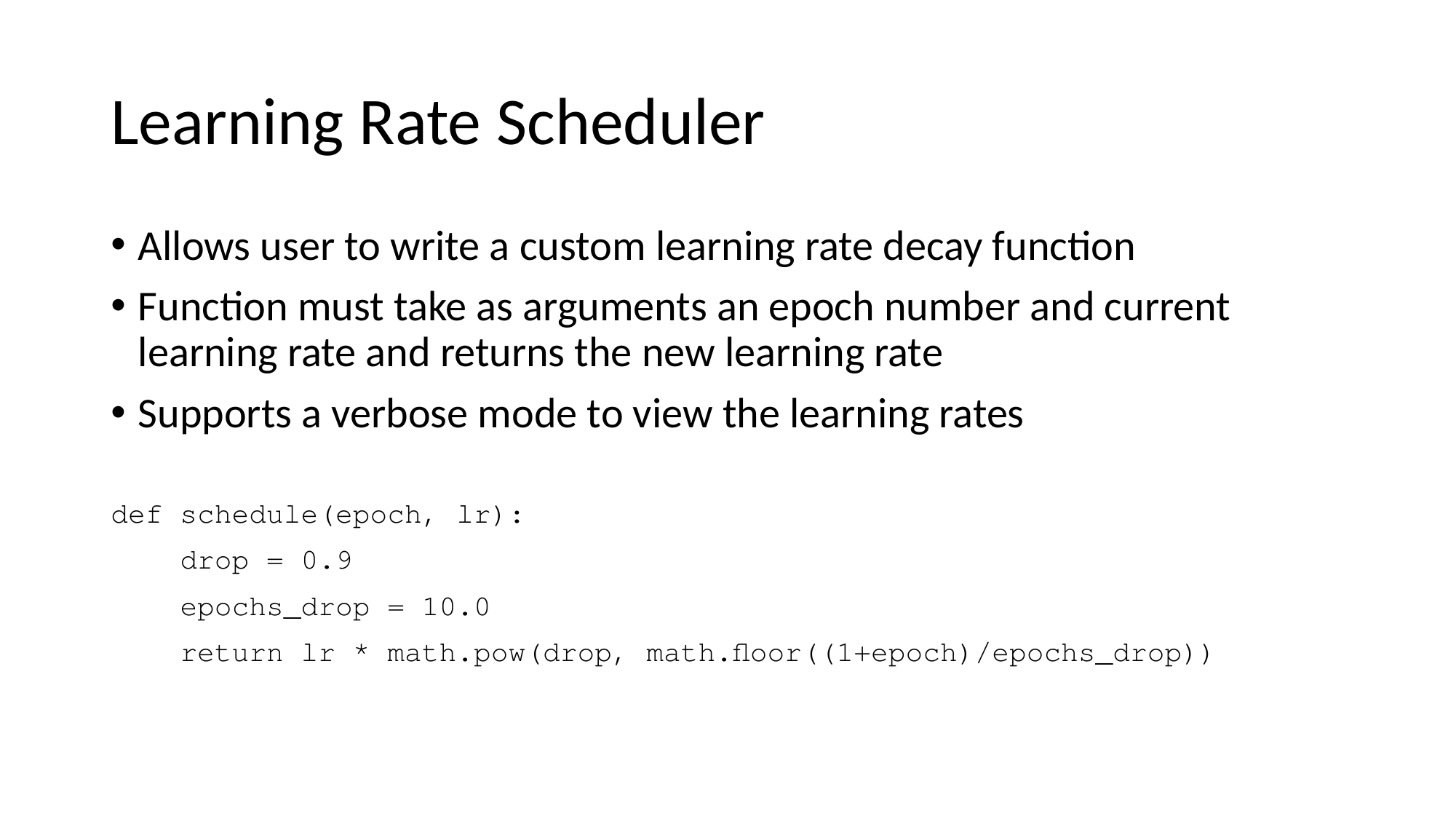

# Learning Rate Scheduler
Allows user to write a custom learning rate decay function
Function must take as arguments an epoch number and current learning rate and returns the new learning rate
Supports a verbose mode to view the learning rates

def schedule(epoch, lr):
    drop = 0.9
    epochs_drop = 10.0
    return lr * math.pow(drop, math.floor((1+epoch)/epochs_drop))